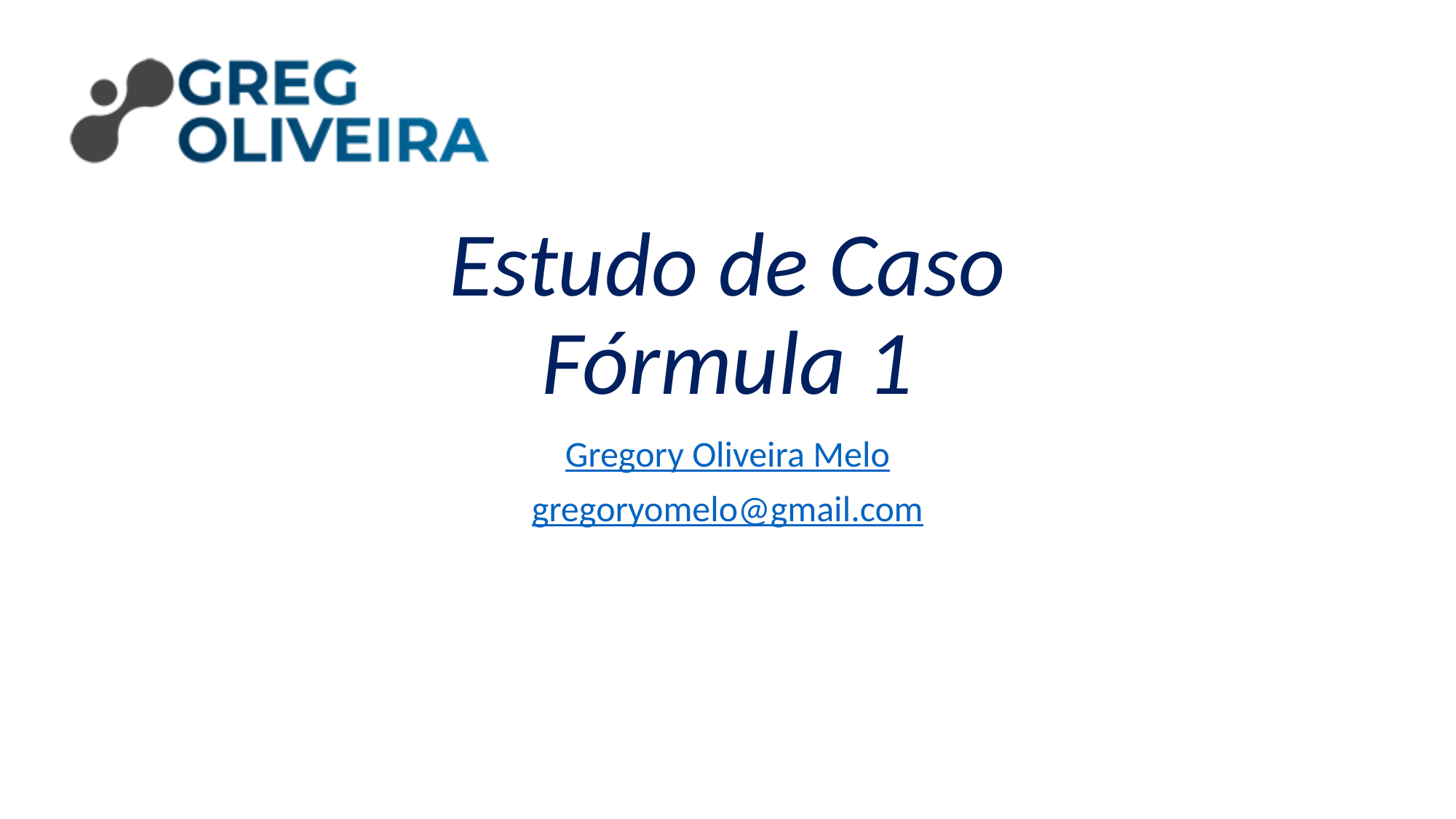

# Estudo de Caso Fórmula 1
Gregory Oliveira Melo
gregoryomelo@gmail.com